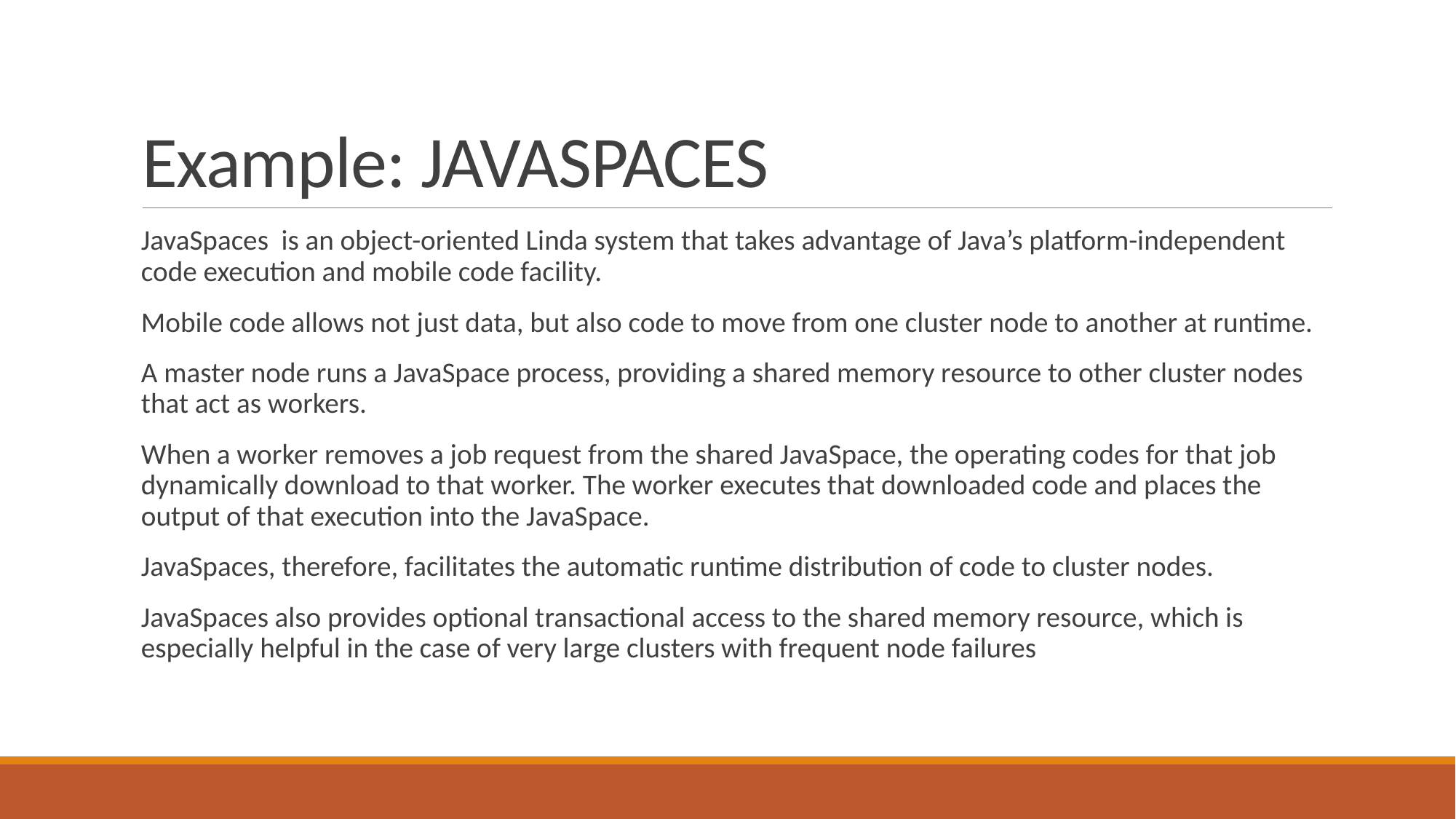

# Example: JAVASPACES
JavaSpaces  is an object-oriented Linda system that takes advantage of Java’s platform-independent code execution and mobile code facility.
Mobile code allows not just data, but also code to move from one cluster node to another at runtime.
A master node runs a JavaSpace process, providing a shared memory resource to other cluster nodes that act as workers.
When a worker removes a job request from the shared JavaSpace, the operating codes for that job dynamically download to that worker. The worker executes that downloaded code and places the output of that execution into the JavaSpace.
JavaSpaces, therefore, facilitates the automatic runtime distribution of code to cluster nodes.
JavaSpaces also provides optional transactional access to the shared memory resource, which is especially helpful in the case of very large clusters with frequent node failures